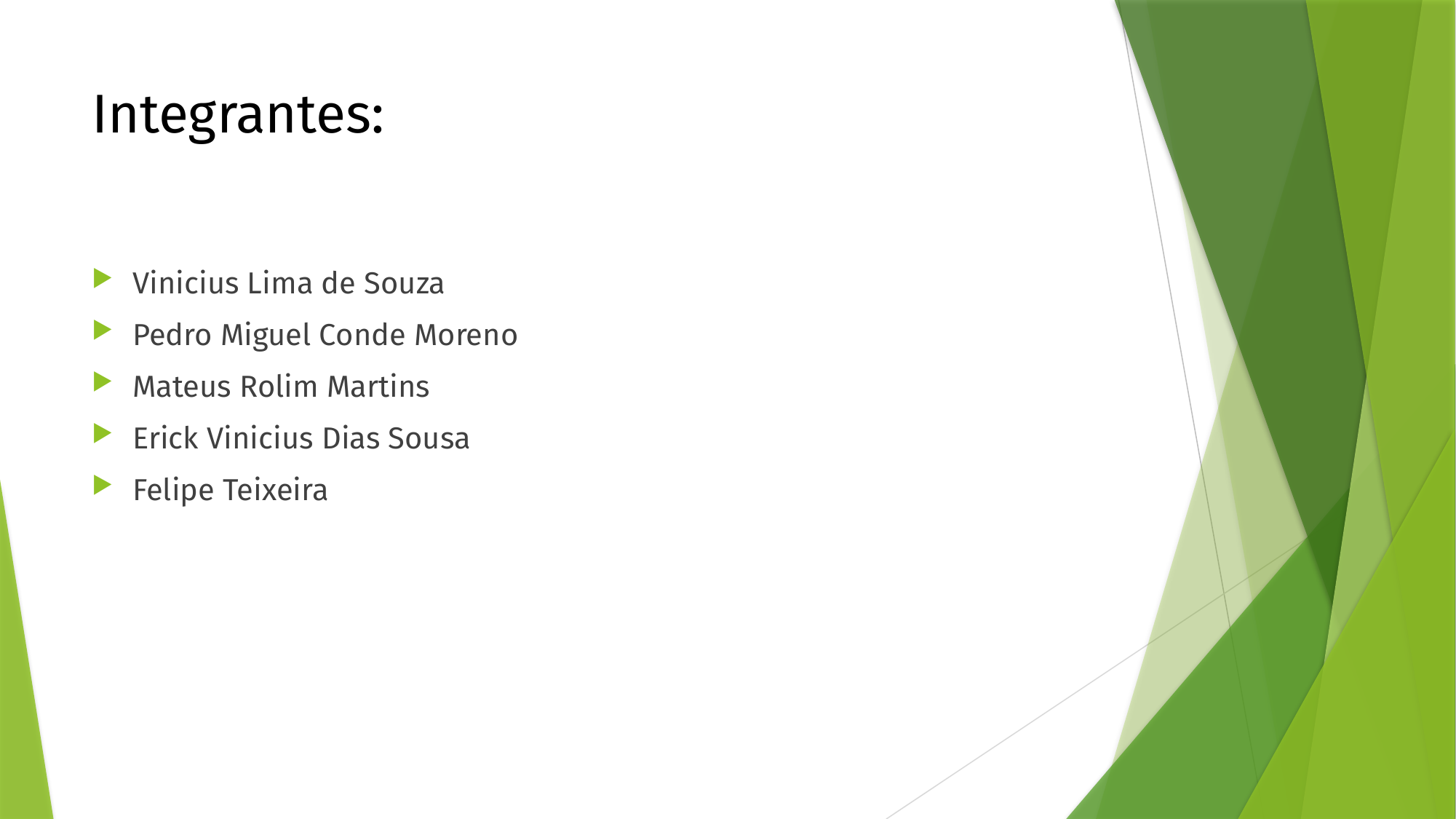

# Integrantes:
Vinicius Lima de Souza
Pedro Miguel Conde Moreno
Mateus Rolim Martins
Erick Vinicius Dias Sousa
Felipe Teixeira